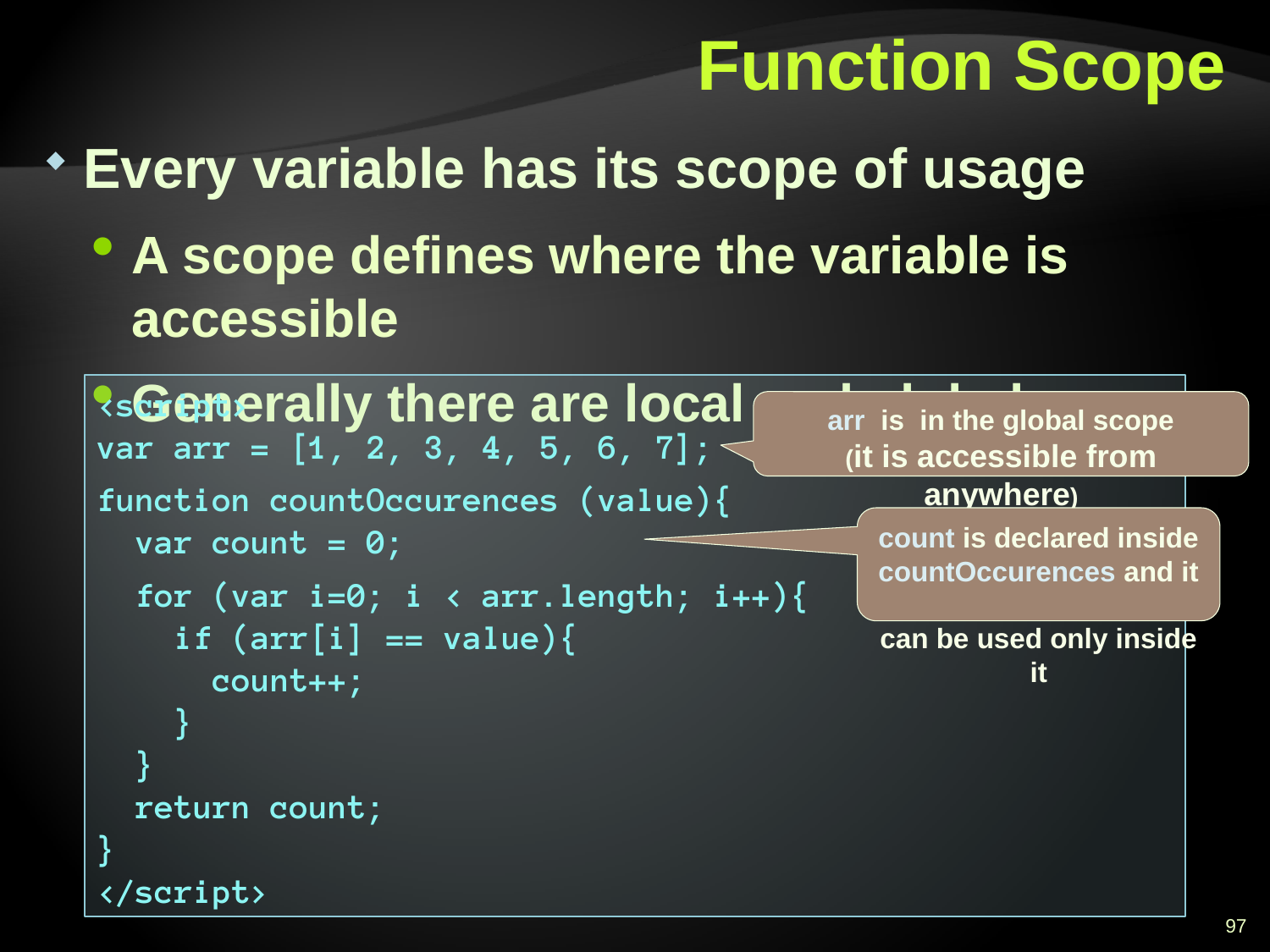

# Function Scope
Every variable has its scope of usage
A scope defines where the variable is accessible
Generally there are local and global scope

<script>
var arr = [1, 2, 3, 4, 5, 6, 7];
function countOccurences (value){
  var count = 0;
  for (var i=0; i < arr.length; i++){
    if (arr[i] == value){
      count++;
    }
  }
  return count;
}
</script>
arr  is  in the global scope
(it is accessible from anywhere)
count is declared inside countOccurences and it
can be used only inside it
97